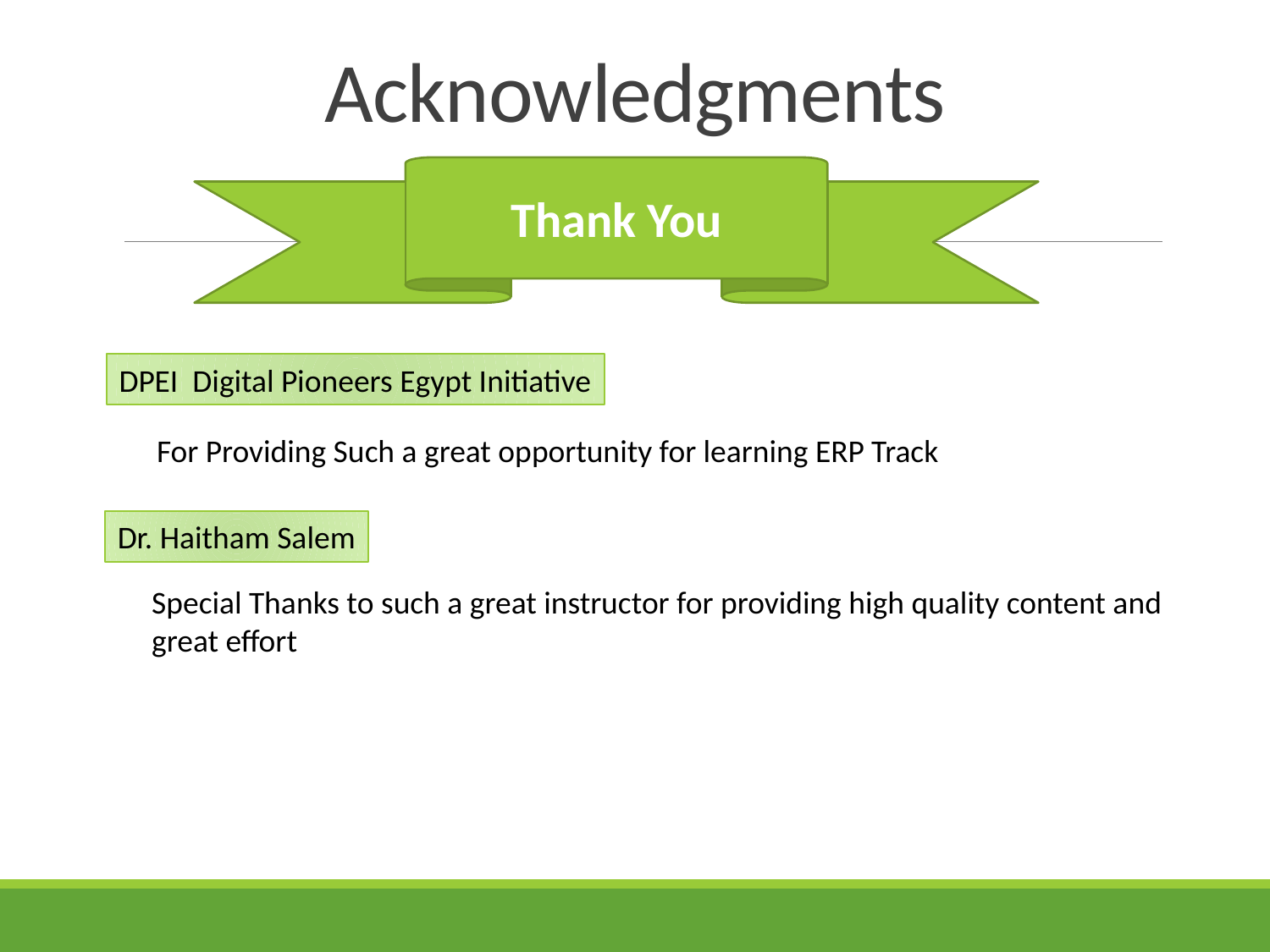

Acknowledgments
Thank You
DPEI  Digital Pioneers Egypt Initiative
For Providing Such a great opportunity for learning ERP Track
Dr. Haitham Salem
Special Thanks to such a great instructor for providing high quality content and great effort